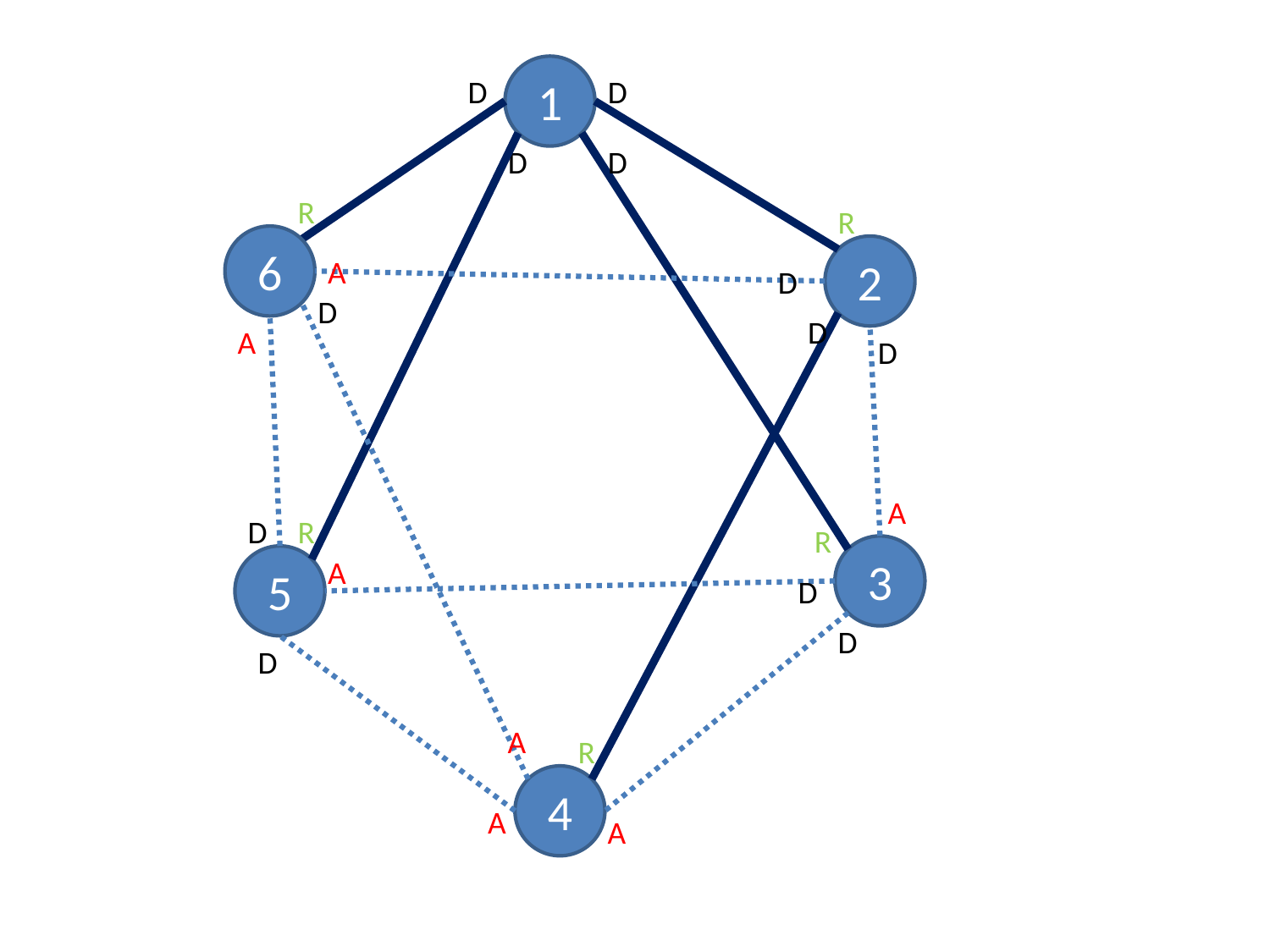

1
D
D
D
D
R
R
6
2
A
D
D
D
A
D
A
D
R
R
3
5
A
D
D
D
A
R
4
A
A